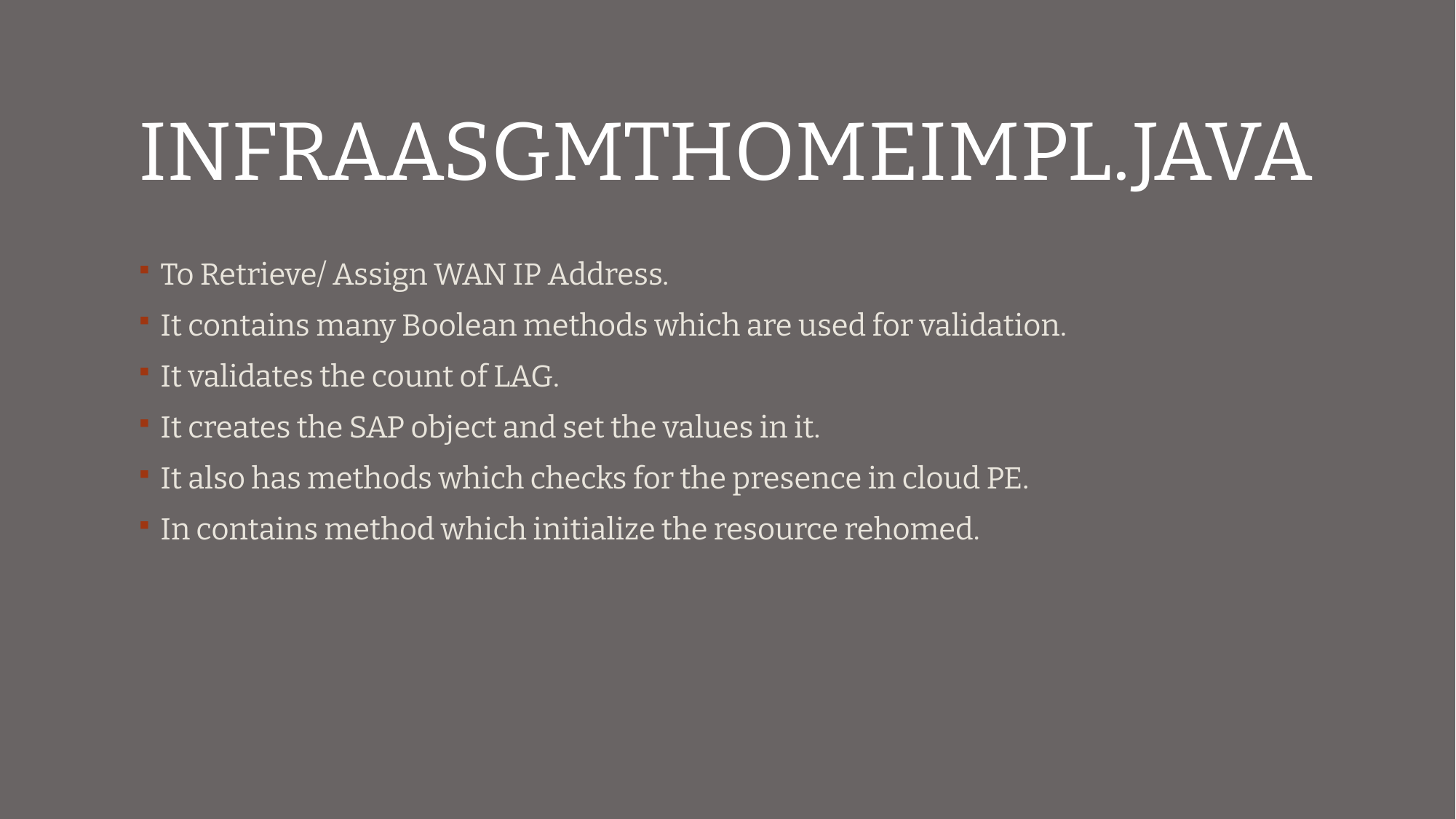

# InfraAsgmtHomeImpl.JAVA
To Retrieve/ Assign WAN IP Address.
It contains many Boolean methods which are used for validation.
It validates the count of LAG.
It creates the SAP object and set the values in it.
It also has methods which checks for the presence in cloud PE.
In contains method which initialize the resource rehomed.